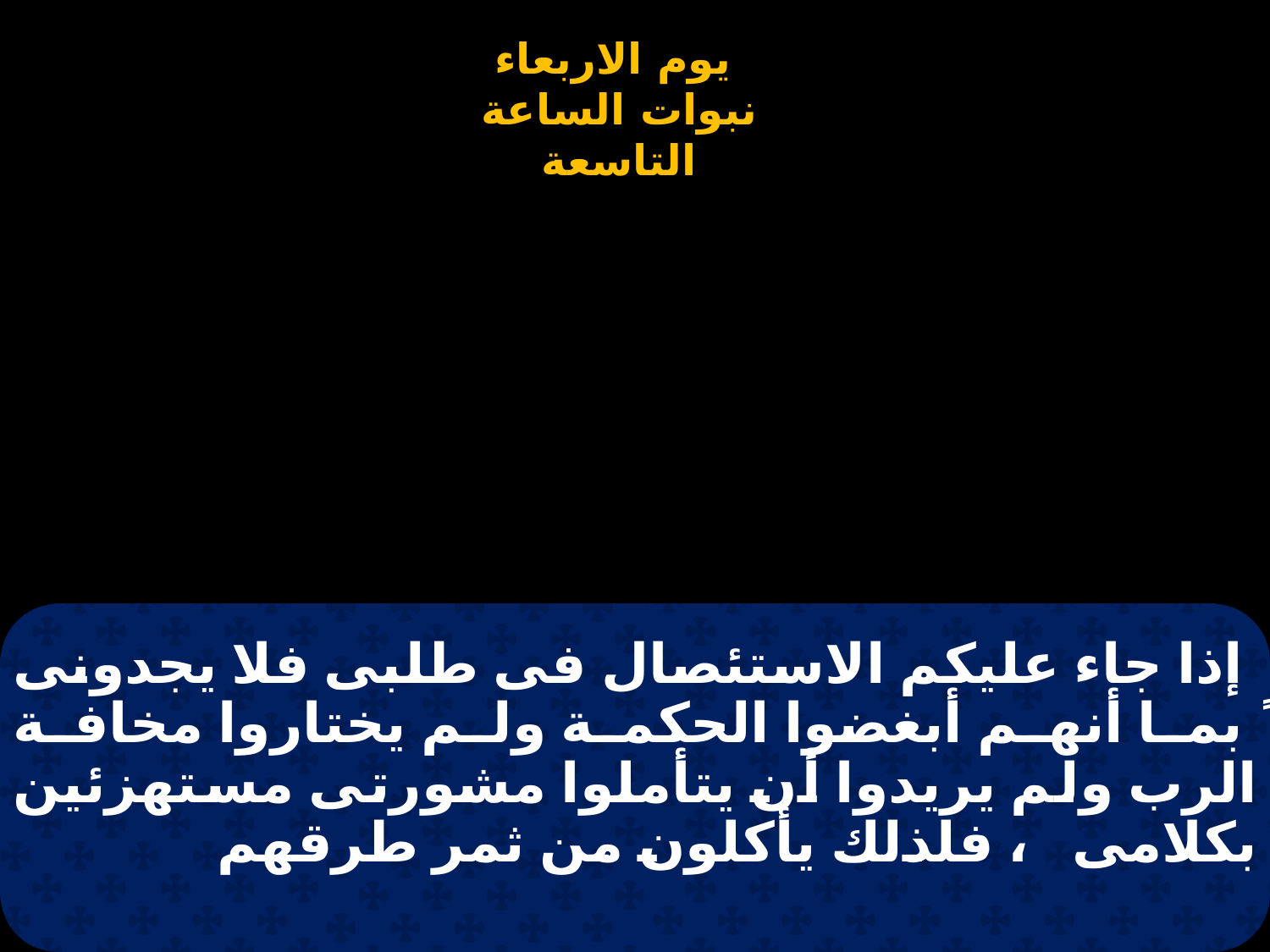

# إذا جاء عليكم الاستئصال فى طلبى فلا يجدونى ً بما أنهم أبغضوا الحكمة ولم يختاروا مخافة الرب ولم يريدوا أن يتأملوا مشورتى مستهزئين بكلامى   ، فلذلك يأكلون من ثمر طرقهم